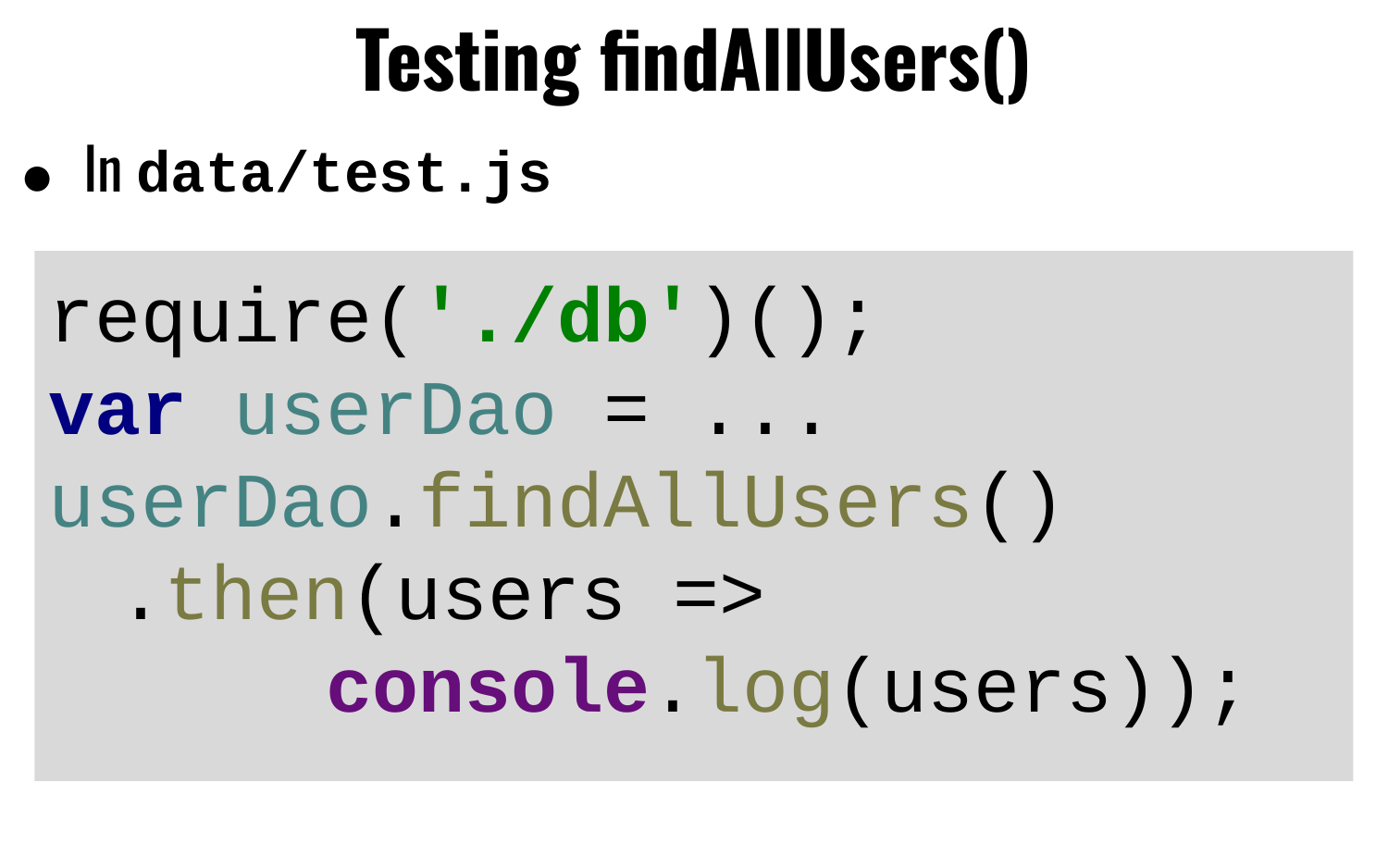

# Testing findAllUsers()
In data/test.js
require('./db')();
var userDao = ...
userDao.findAllUsers()
.then(users =>
   	console.log(users));